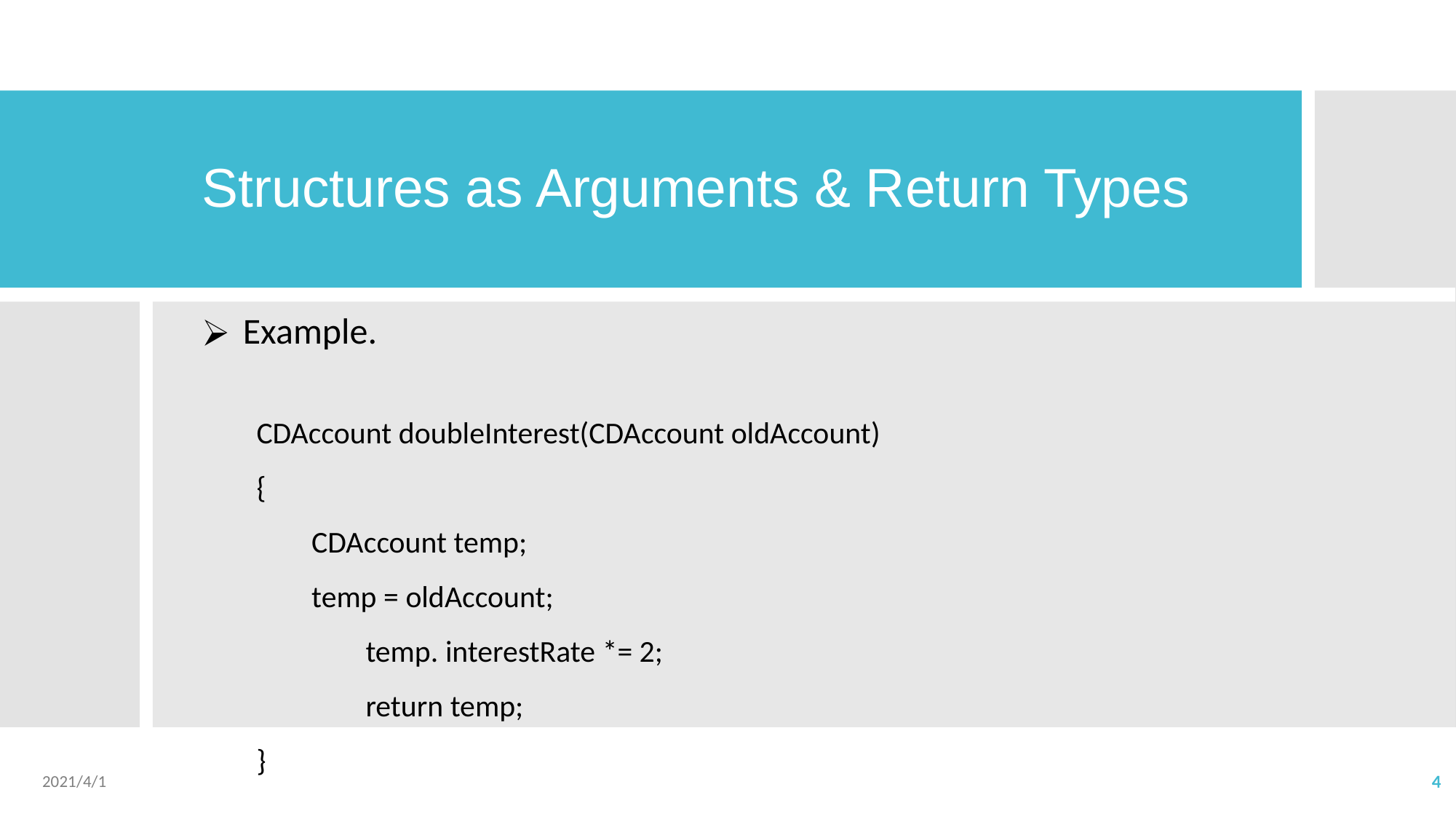

# Structures as Arguments & Return Types

Example.

CDAccount doubleInterest(CDAccount oldAccount)
{
        CDAccount temp;
        temp = oldAccount;
	temp. interestRate *= 2;
	return temp;
}
2021/4/1
4